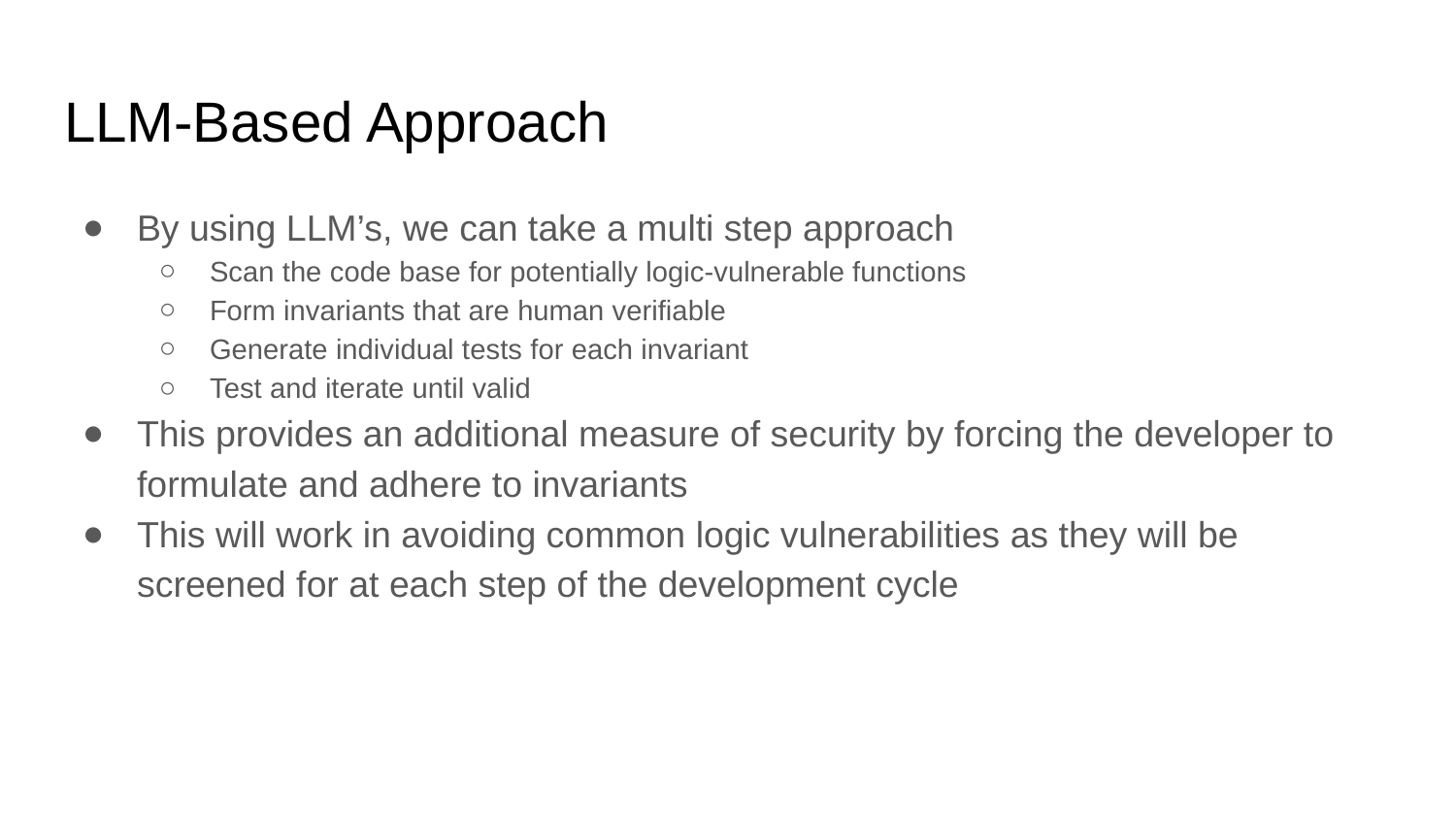

# LLM-Based Approach
By using LLM’s, we can take a multi step approach
Scan the code base for potentially logic-vulnerable functions
Form invariants that are human verifiable
Generate individual tests for each invariant
Test and iterate until valid
This provides an additional measure of security by forcing the developer to formulate and adhere to invariants
This will work in avoiding common logic vulnerabilities as they will be screened for at each step of the development cycle